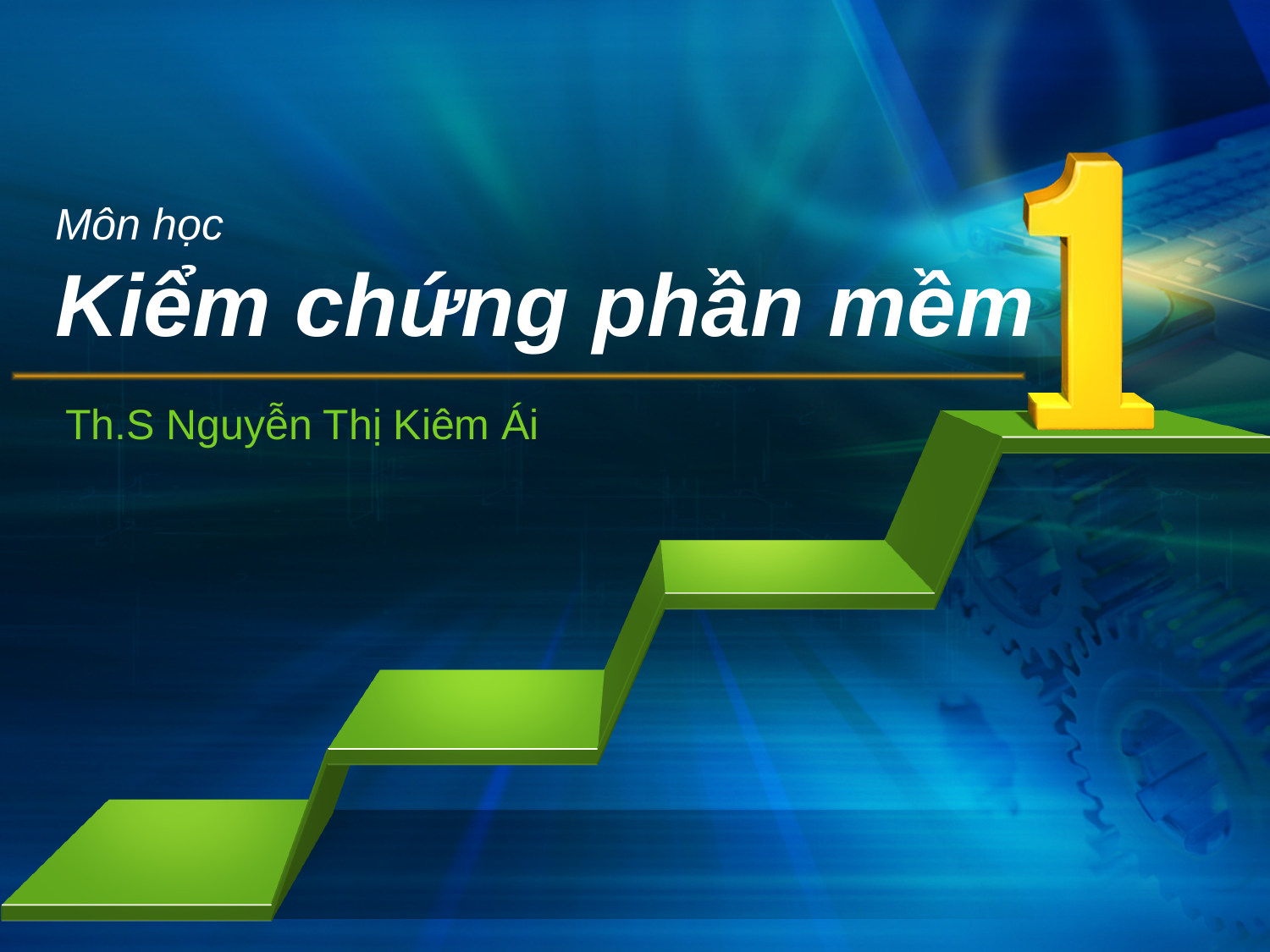

# Môn học Kiểm chứng phần mềm
Th.S Nguyễn Thị Kiêm Ái